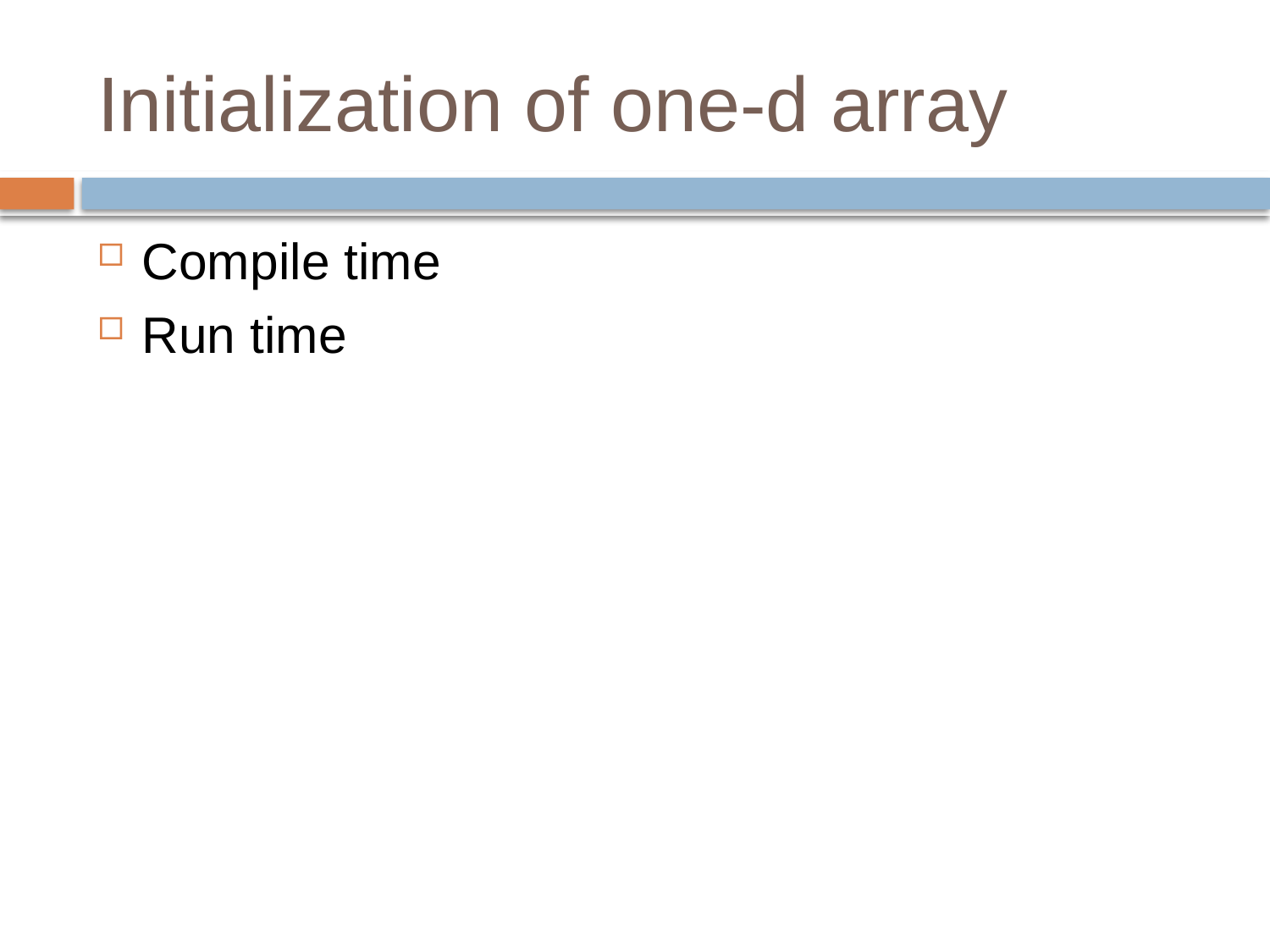

# Initialization of one-d array
Compile time
Run time